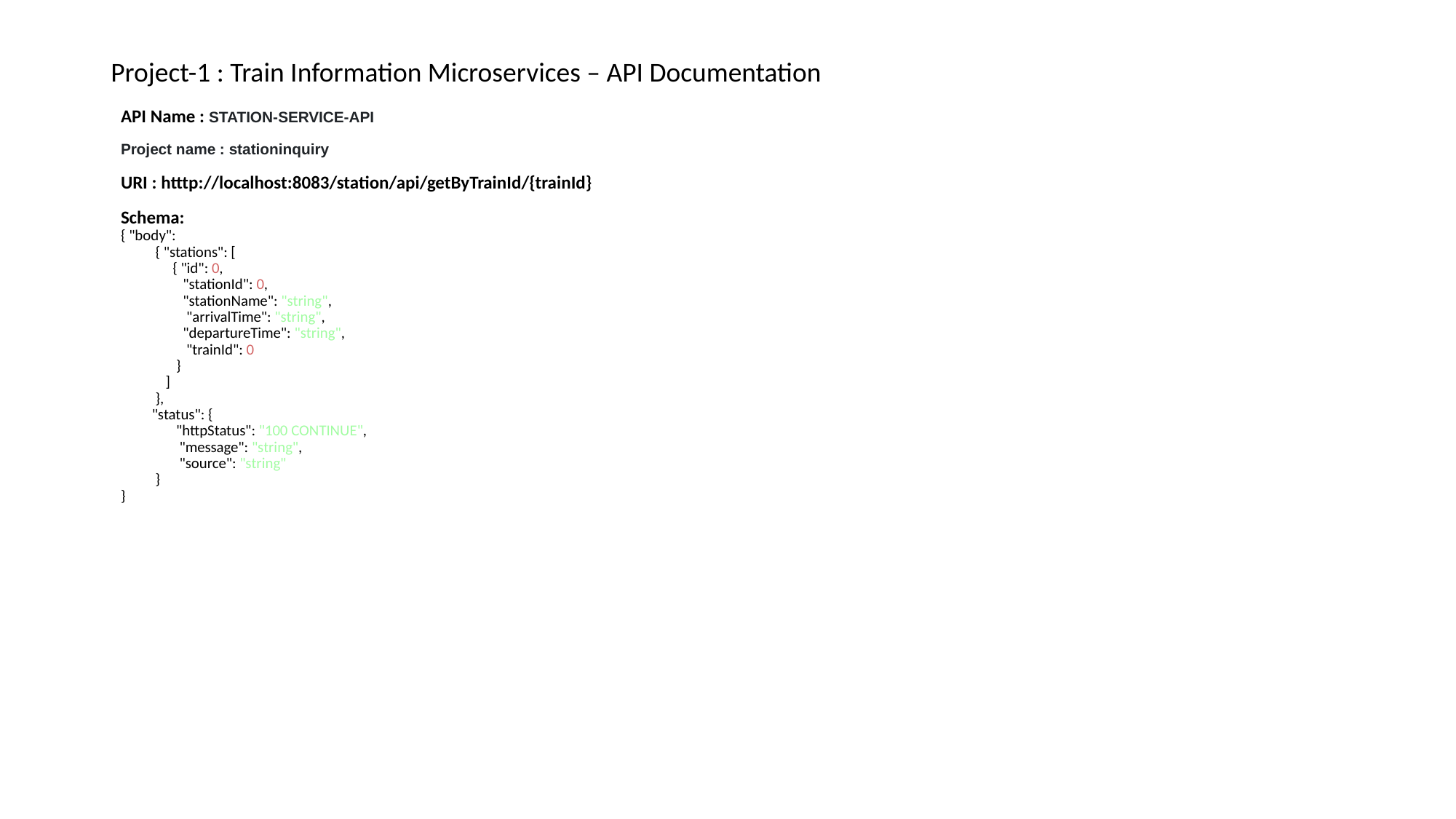

# Project-1 : Train Information Microservices – API Documentation
API Name : STATION-SERVICE-API
Project name : stationinquiry
URI : htttp://localhost:8083/station/api/getByTrainId/{trainId}
Schema:
{ "body":
          { "stations": [
               { "id": 0,
                  "stationId": 0,
                  "stationName": "string",
                   "arrivalTime": "string",
                  "departureTime": "string",
                   "trainId": 0
                }
             ]
          },
         "status": {
                "httpStatus": "100 CONTINUE",
                 "message": "string",
                 "source": "string"
          }
}